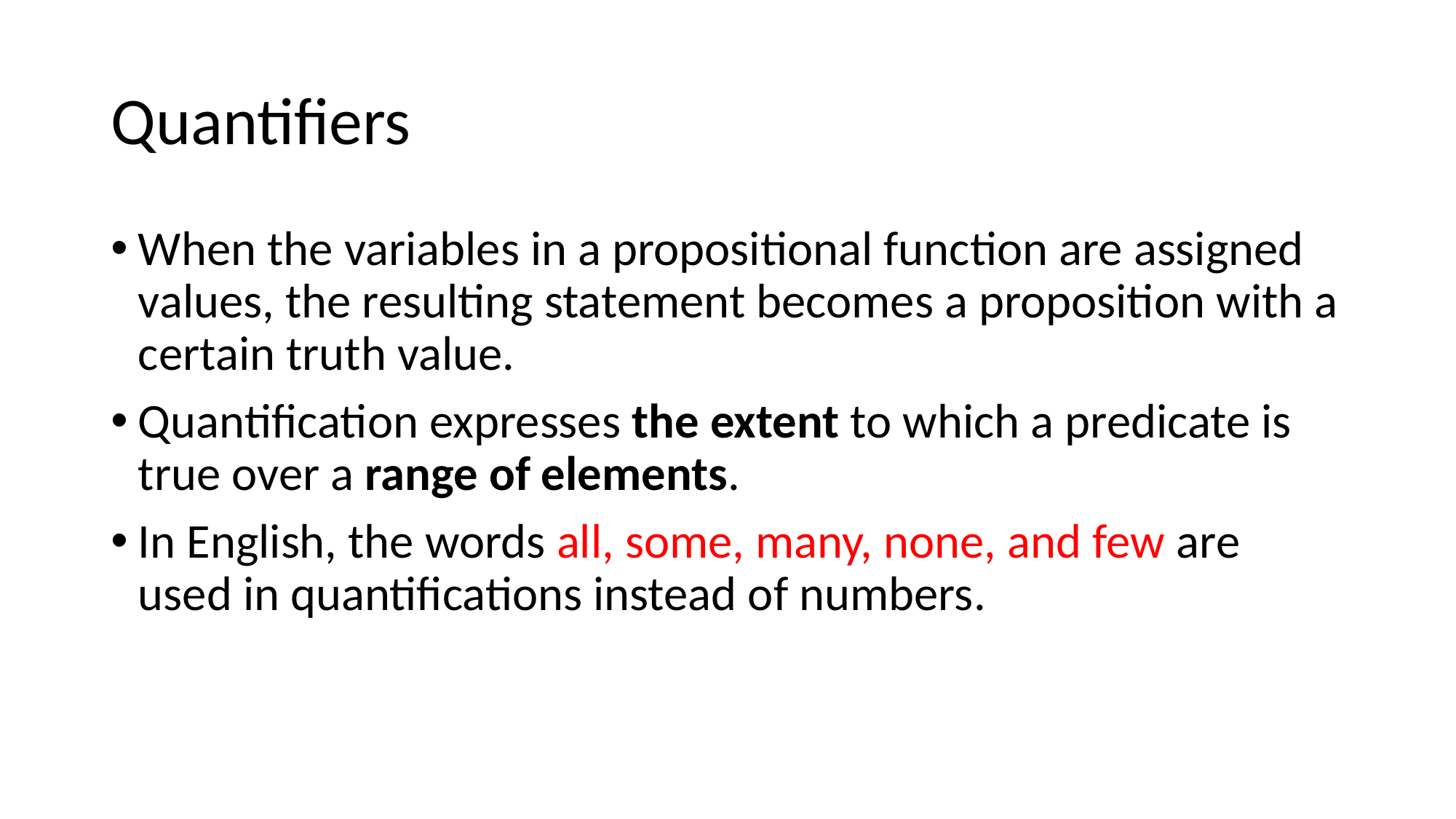

# Quantifiers
When the variables in a propositional function are assigned values, the resulting statement becomes a proposition with a certain truth value.
Quantification expresses the extent to which a predicate is true over a range of elements.
In English, the words all, some, many, none, and few are used in quantifications instead of numbers.